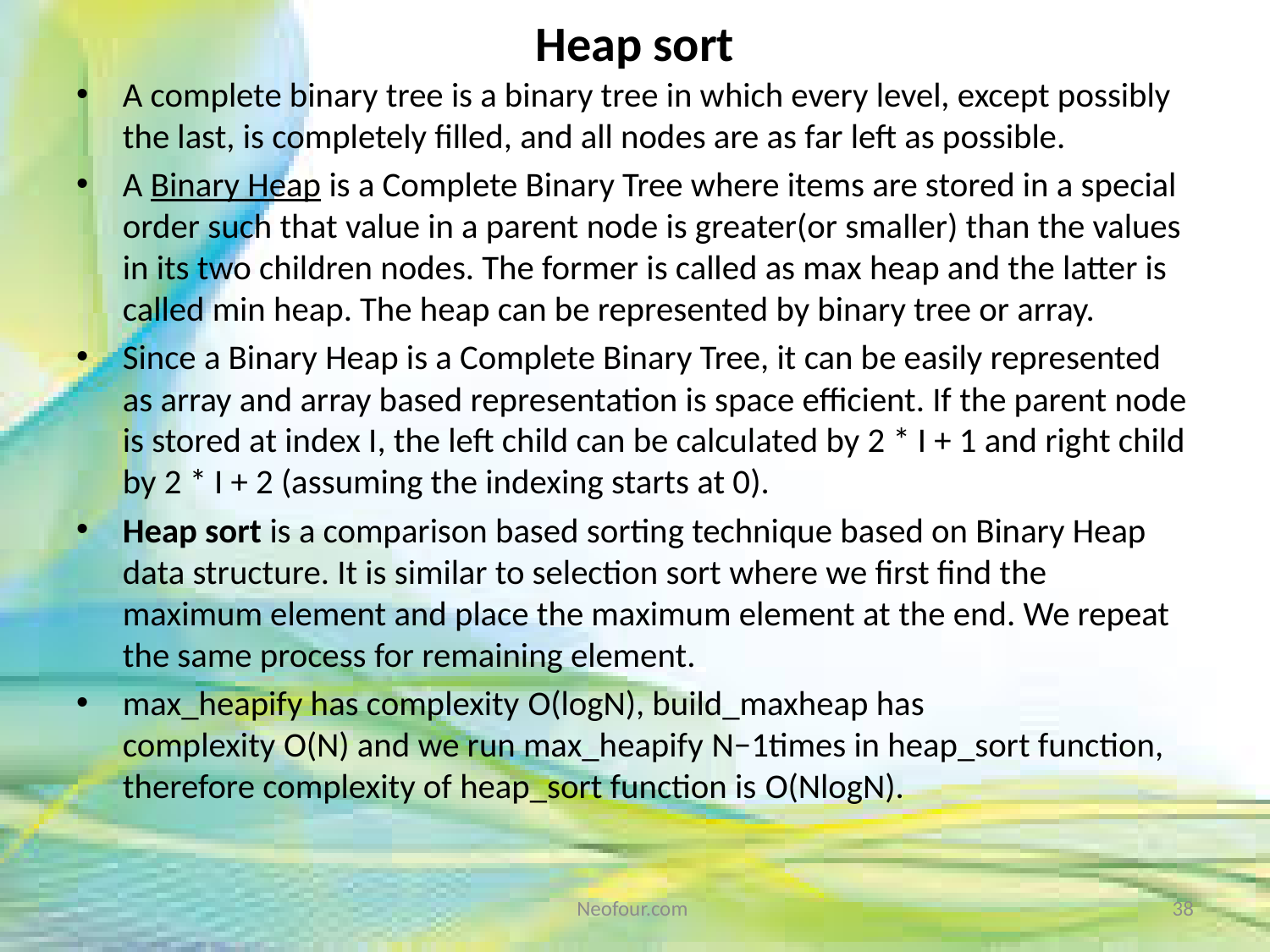

# Heap sort
A complete binary tree is a binary tree in which every level, except possibly the last, is completely filled, and all nodes are as far left as possible.
A Binary Heap is a Complete Binary Tree where items are stored in a special order such that value in a parent node is greater(or smaller) than the values in its two children nodes. The former is called as max heap and the latter is called min heap. The heap can be represented by binary tree or array.
Since a Binary Heap is a Complete Binary Tree, it can be easily represented as array and array based representation is space efficient. If the parent node is stored at index I, the left child can be calculated by 2 * I + 1 and right child by 2 * I + 2 (assuming the indexing starts at 0).
Heap sort is a comparison based sorting technique based on Binary Heap data structure. It is similar to selection sort where we first find the maximum element and place the maximum element at the end. We repeat the same process for remaining element.
max_heapify has complexity O(logN), build_maxheap has complexity O(N) and we run max_heapify N−1times in heap_sort function, therefore complexity of heap_sort function is O(NlogN).
Neofour.com
38